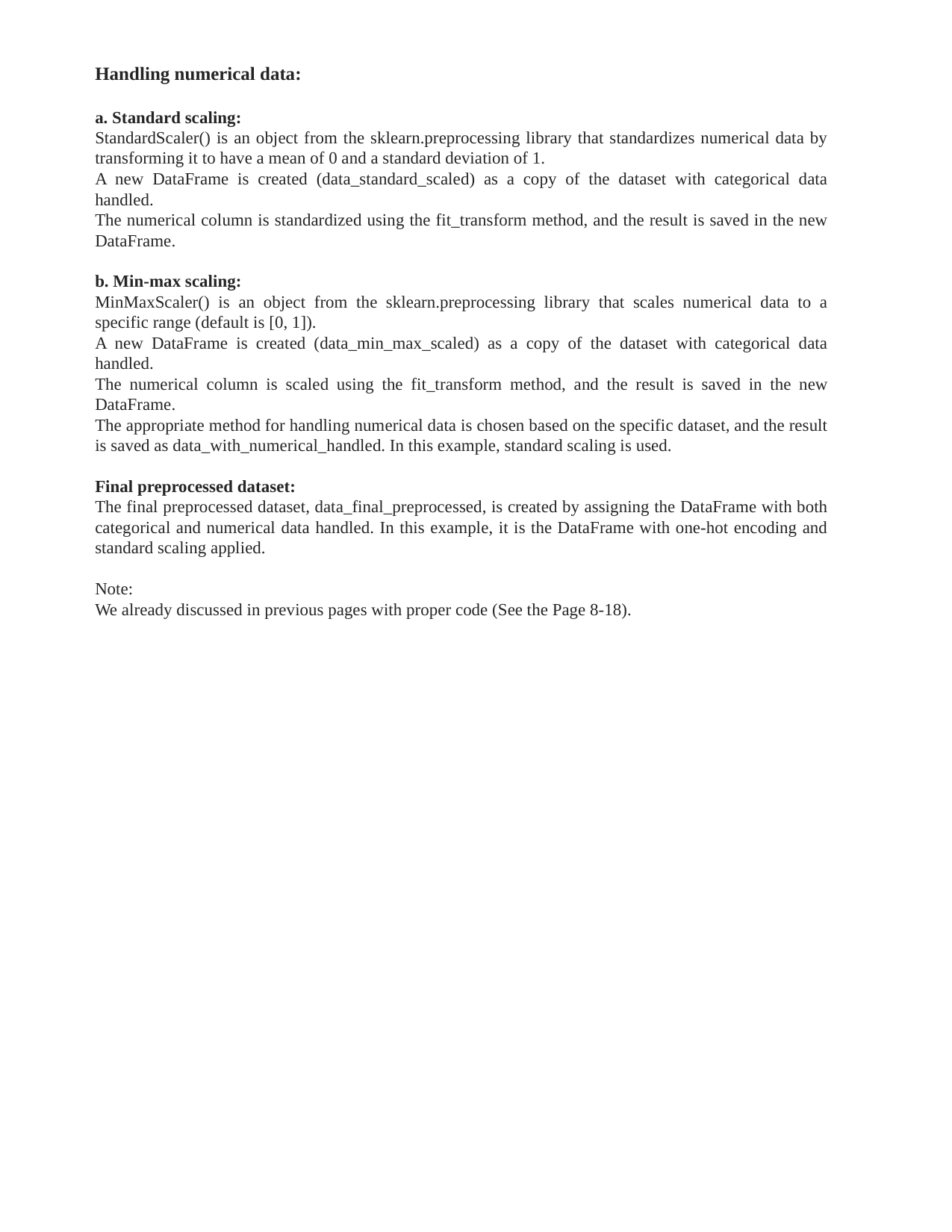

Handling numerical data:

a. Standard scaling:
StandardScaler() is an object from the sklearn.preprocessing library that standardizes numerical data by transforming it to have a mean of 0 and a standard deviation of 1.
A new DataFrame is created (data_standard_scaled) as a copy of the dataset with categorical data handled.
The numerical column is standardized using the fit_transform method, and the result is saved in the new DataFrame.

b. Min-max scaling:
MinMaxScaler() is an object from the sklearn.preprocessing library that scales numerical data to a specific range (default is [0, 1]).
A new DataFrame is created (data_min_max_scaled) as a copy of the dataset with categorical data handled.
The numerical column is scaled using the fit_transform method, and the result is saved in the new DataFrame.
The appropriate method for handling numerical data is chosen based on the specific dataset, and the result is saved as data_with_numerical_handled. In this example, standard scaling is used.

Final preprocessed dataset:
The final preprocessed dataset, data_final_preprocessed, is created by assigning the DataFrame with both categorical and numerical data handled. In this example, it is the DataFrame with one-hot encoding and standard scaling applied.

Note:
We already discussed in previous pages with proper code (See the Page 8-18).